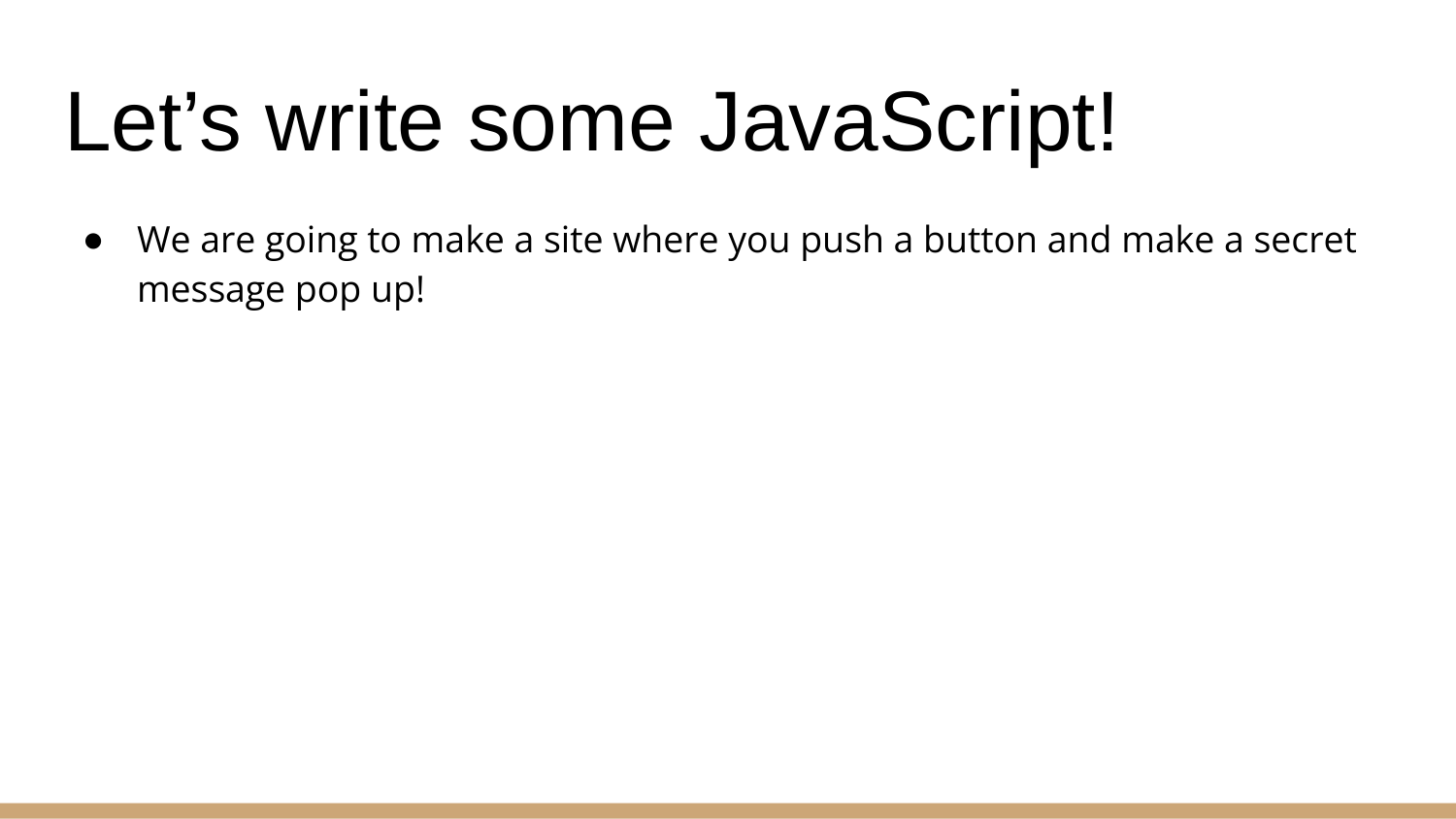

# Let’s write some JavaScript!
We are going to make a site where you push a button and make a secret message pop up!